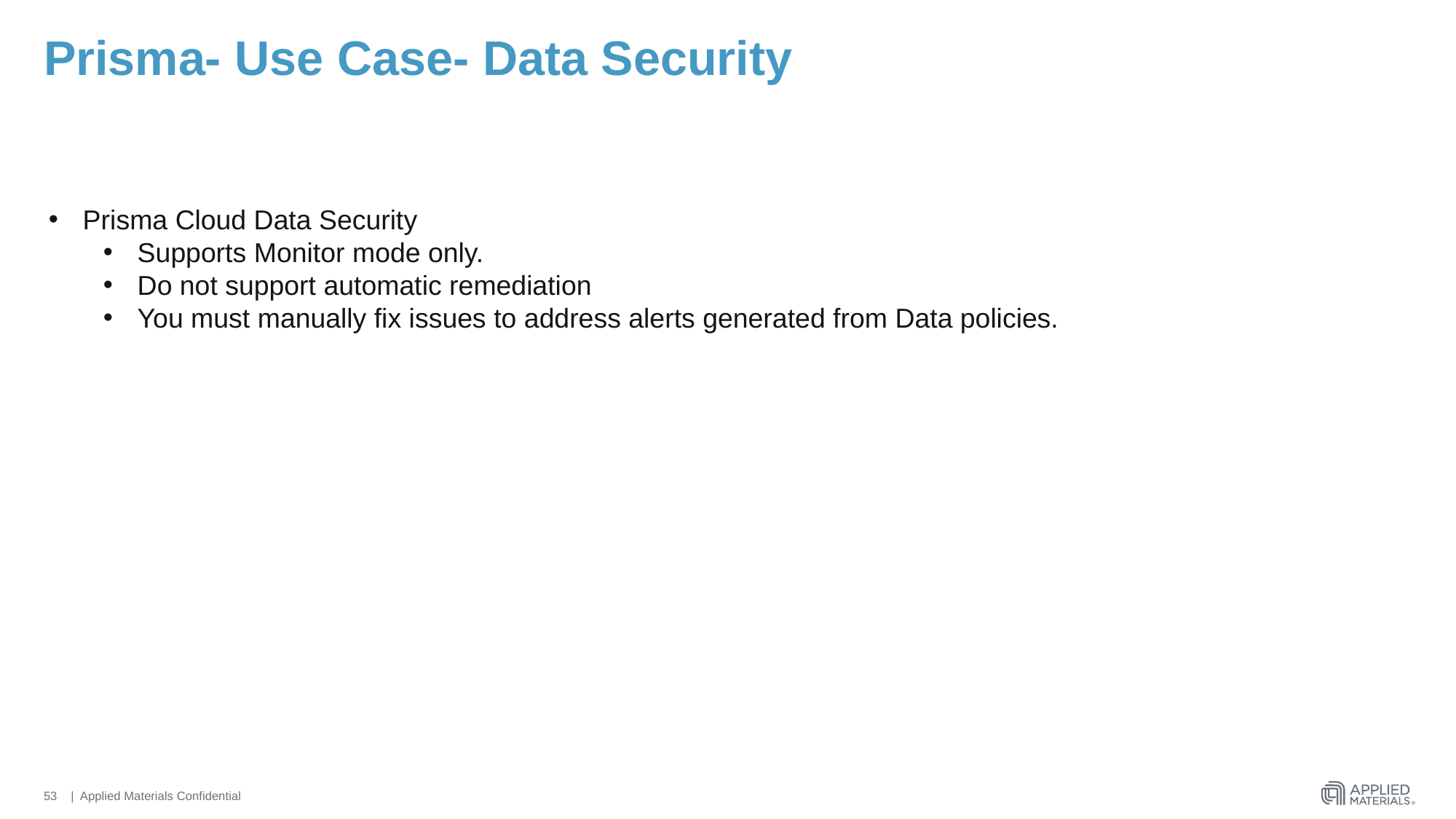

# Prisma- Use Case- Data Security
Prisma Cloud Data Security
Supports Monitor mode only.
Do not support automatic remediation
You must manually fix issues to address alerts generated from Data policies.
53